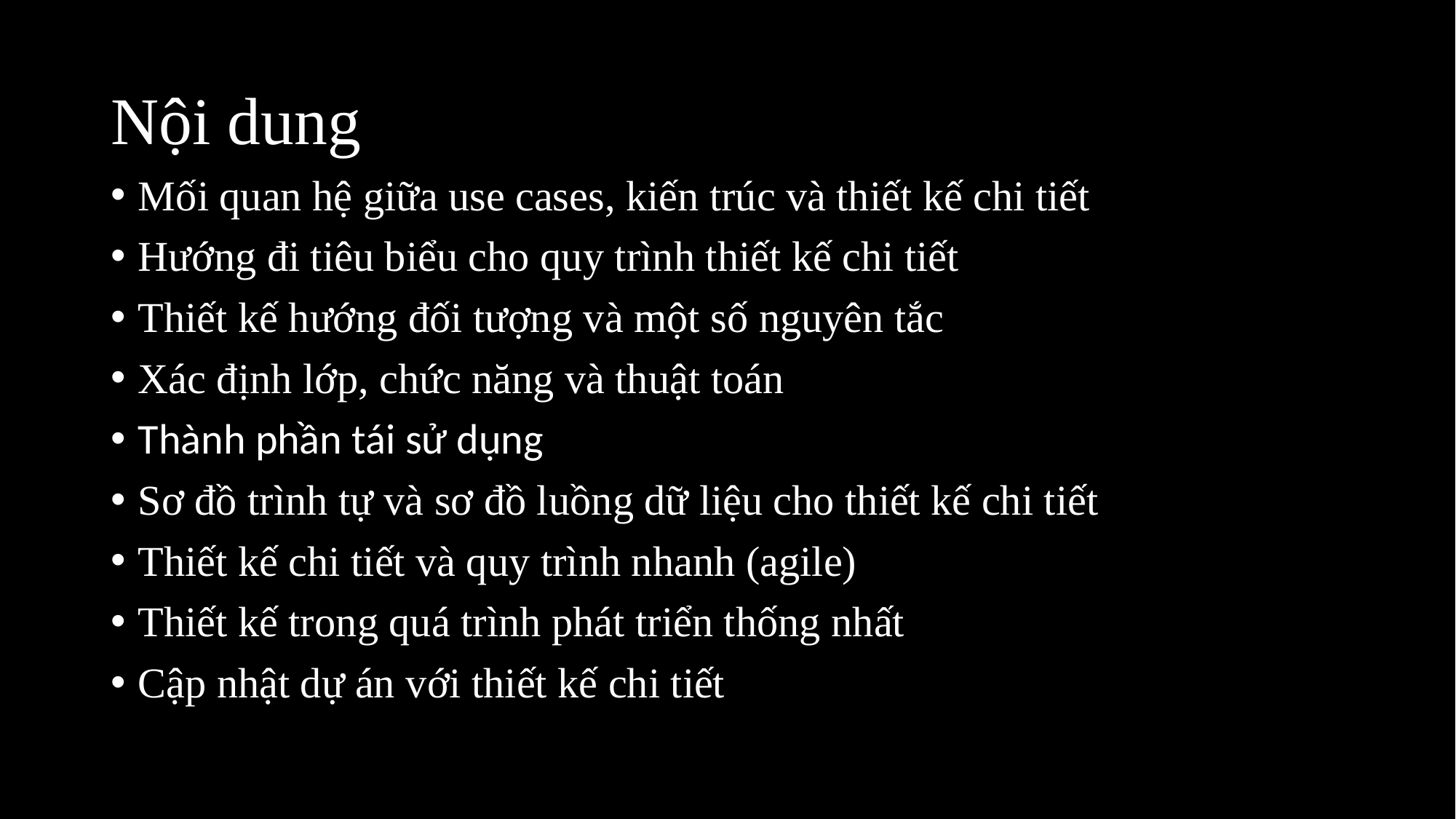

# Nội dung
Mối quan hệ giữa use cases, kiến trúc và thiết kế chi tiết
Hướng đi tiêu biểu cho quy trình thiết kế chi tiết
Thiết kế hướng đối tượng và một số nguyên tắc
Xác định lớp, chức năng và thuật toán
Thành phần tái sử dụng
Sơ đồ trình tự và sơ đồ luồng dữ liệu cho thiết kế chi tiết
Thiết kế chi tiết và quy trình nhanh (agile)
Thiết kế trong quá trình phát triển thống nhất
Cập nhật dự án với thiết kế chi tiết